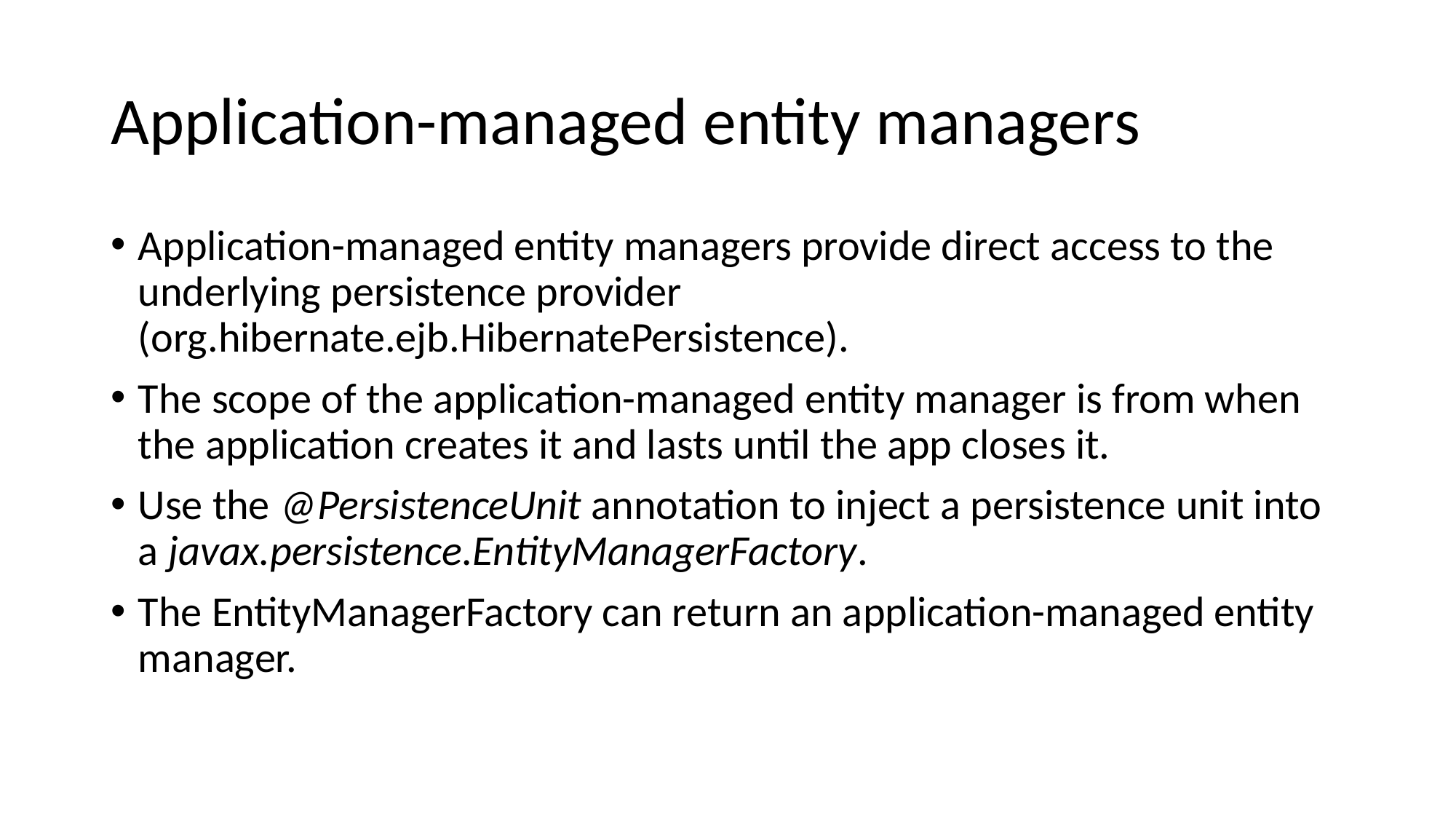

# Application-managed entity managers
Application-managed entity managers provide direct access to the underlying persistence provider (org.hibernate.ejb.HibernatePersistence).
The scope of the application-managed entity manager is from when the application creates it and lasts until the app closes it.
Use the @PersistenceUnit annotation to inject a persistence unit into a javax.persistence.EntityManagerFactory.
The EntityManagerFactory can return an application-managed entity manager.